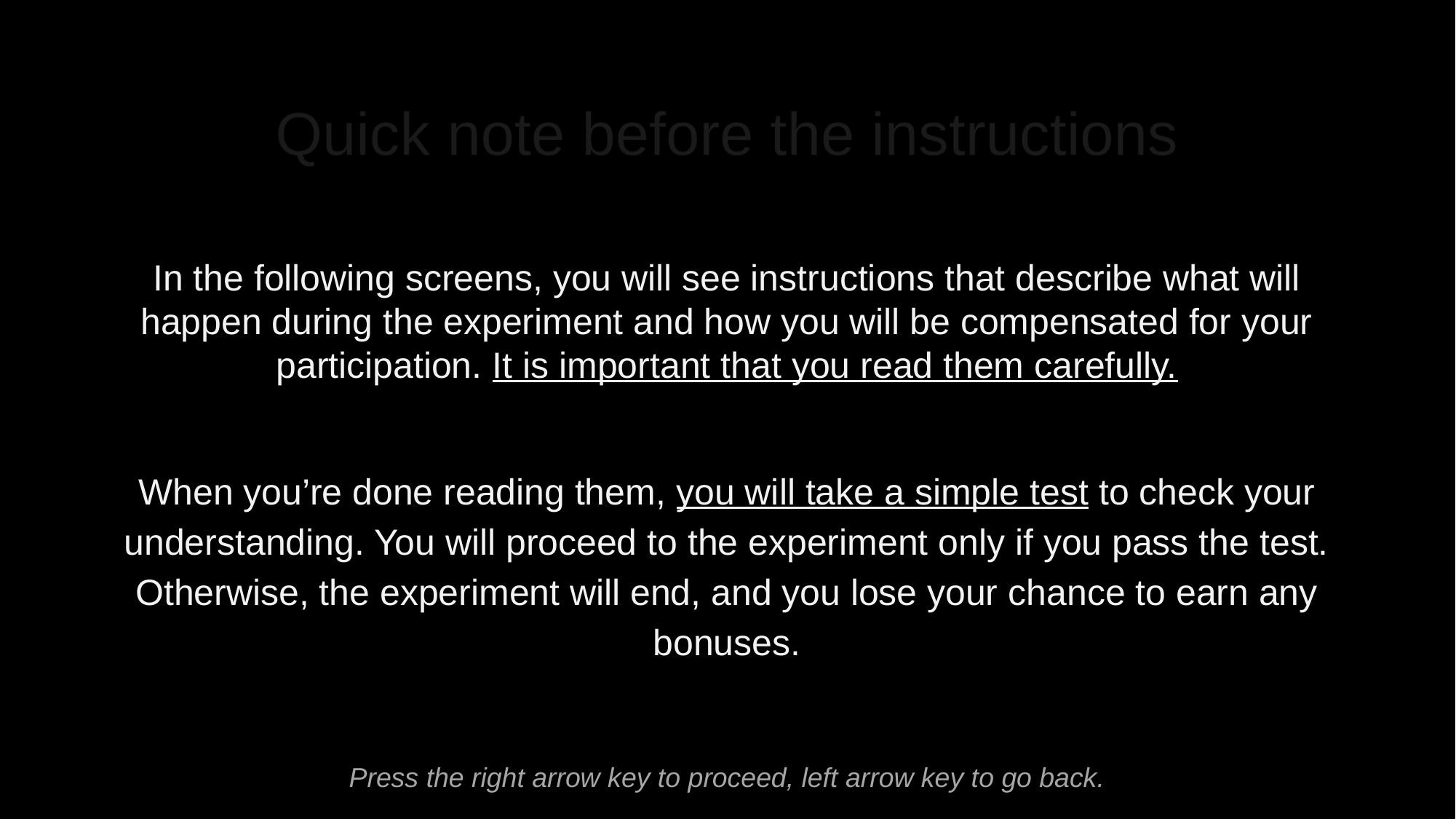

# Quick note before the instructions

In the following screens, you will see instructions that describe what will happen during the experiment and how you will be compensated for your participation. It is important that you read them carefully.

When you’re done reading them, you will take a simple test to check your understanding. You will proceed to the experiment only if you pass the test. Otherwise, the experiment will end, and you lose your chance to earn any bonuses.
Press the right arrow key to proceed, left arrow key to go back.